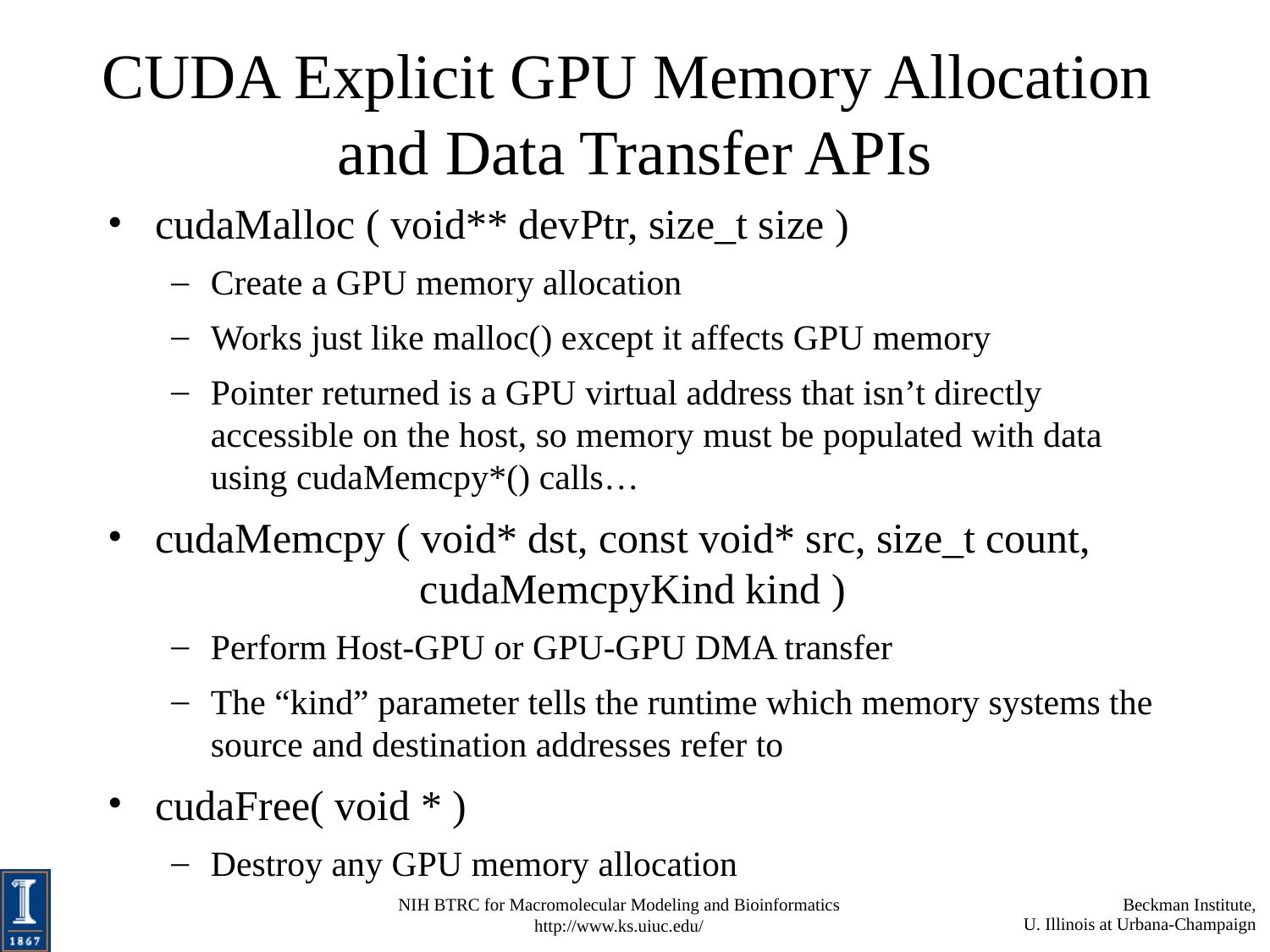

# CUDA Explicit GPU Memory Allocation and Data Transfer APIs
cudaMalloc ( void** devPtr, size_t size )
Create a GPU memory allocation
Works just like malloc() except it affects GPU memory
Pointer returned is a GPU virtual address that isn’t directly accessible on the host, so memory must be populated with data using cudaMemcpy*() calls…
cudaMemcpy ( void* dst, const void* src, size_t count,                                  cudaMemcpyKind kind )
Perform Host-GPU or GPU-GPU DMA transfer
The “kind” parameter tells the runtime which memory systems the source and destination addresses refer to
cudaFree( void * )
Destroy any GPU memory allocation